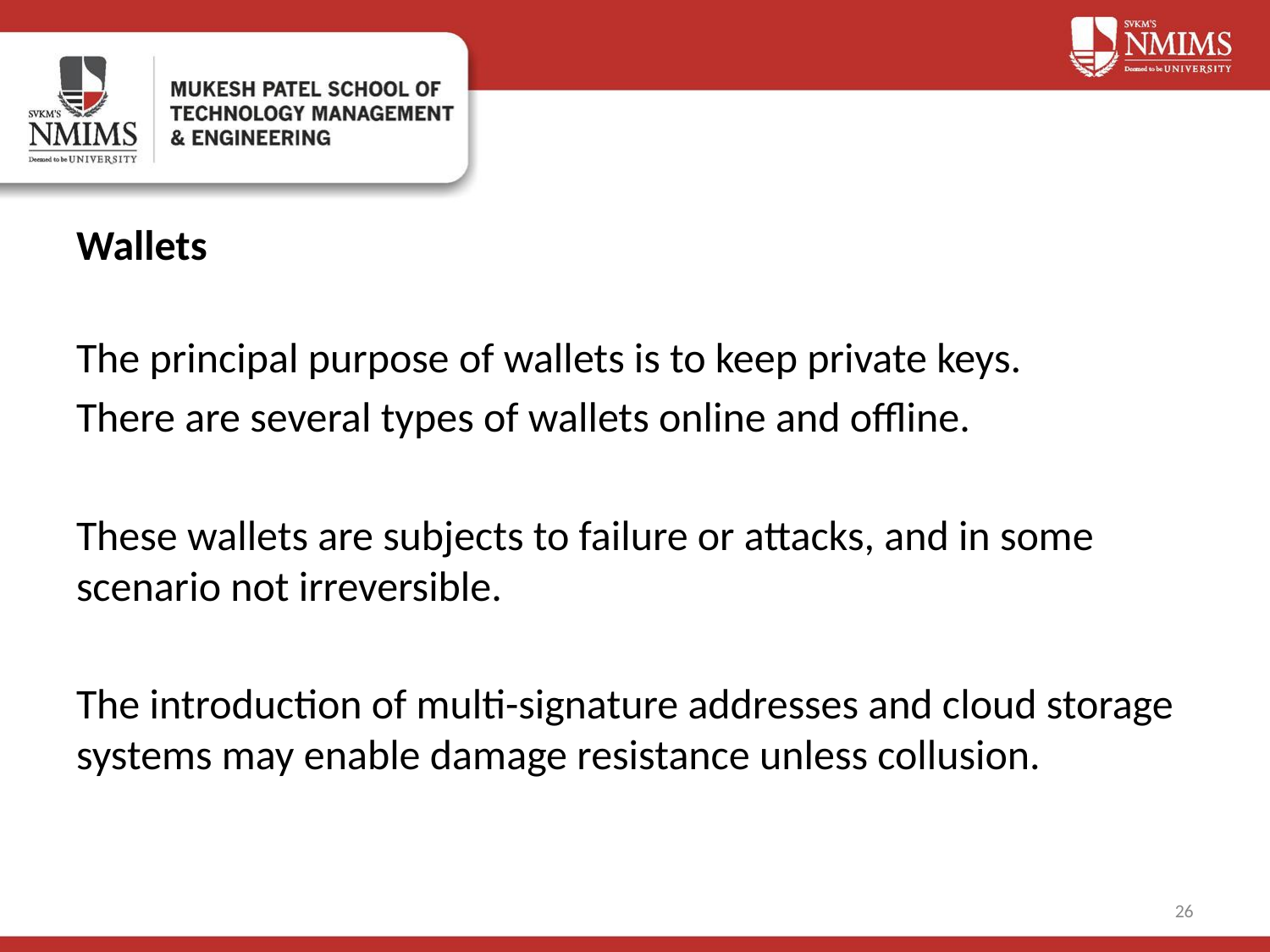

# Wallets
The principal purpose of wallets is to keep private keys.
There are several types of wallets online and offline.

These wallets are subjects to failure or attacks, and in some scenario not irreversible.

The introduction of multi-signature addresses and cloud storage systems may enable damage resistance unless collusion.
26